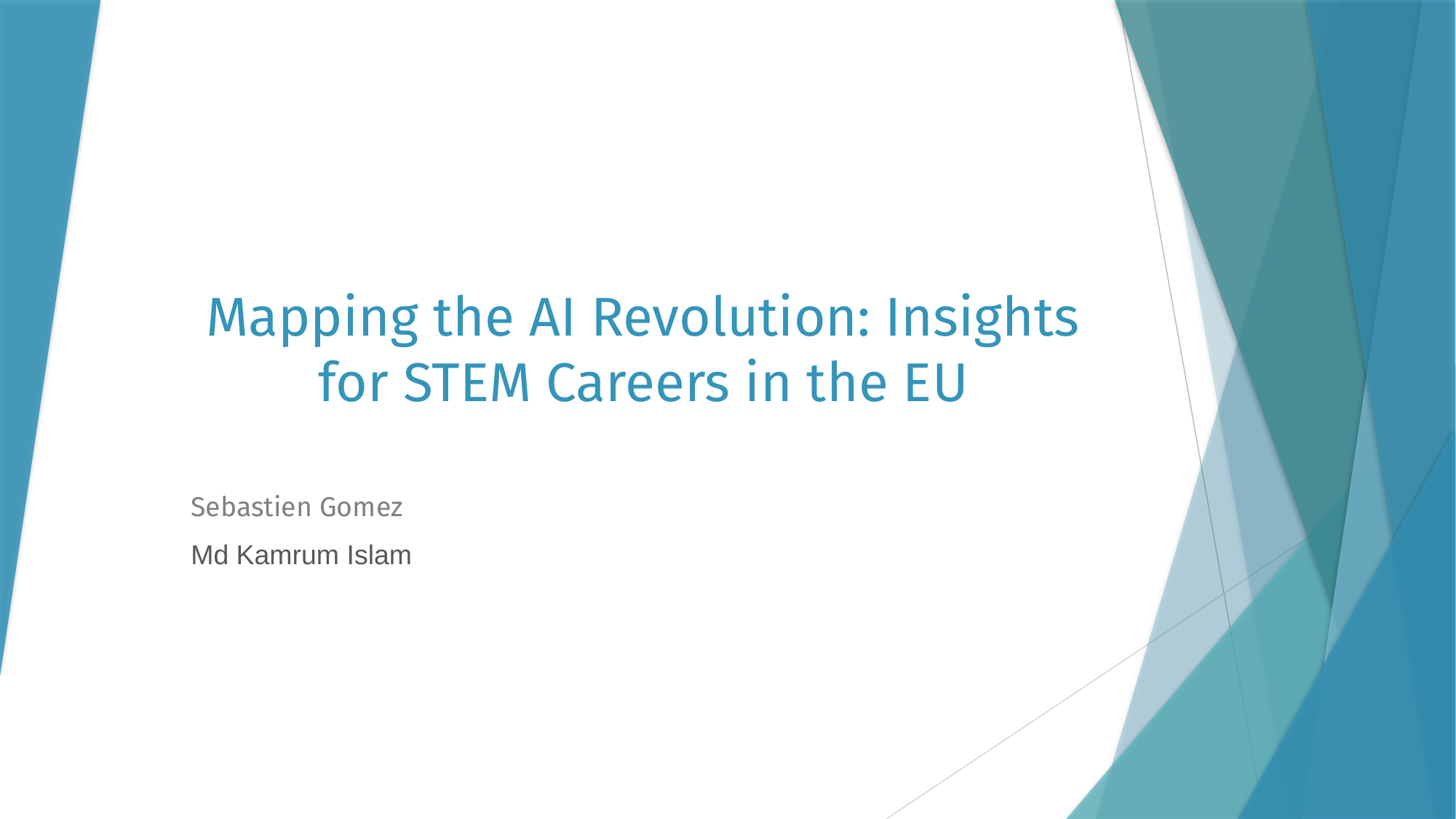

# Mapping the AI Revolution: Insights for STEM Careers in the EU
Sebastien Gomez
Md Kamrum Islam